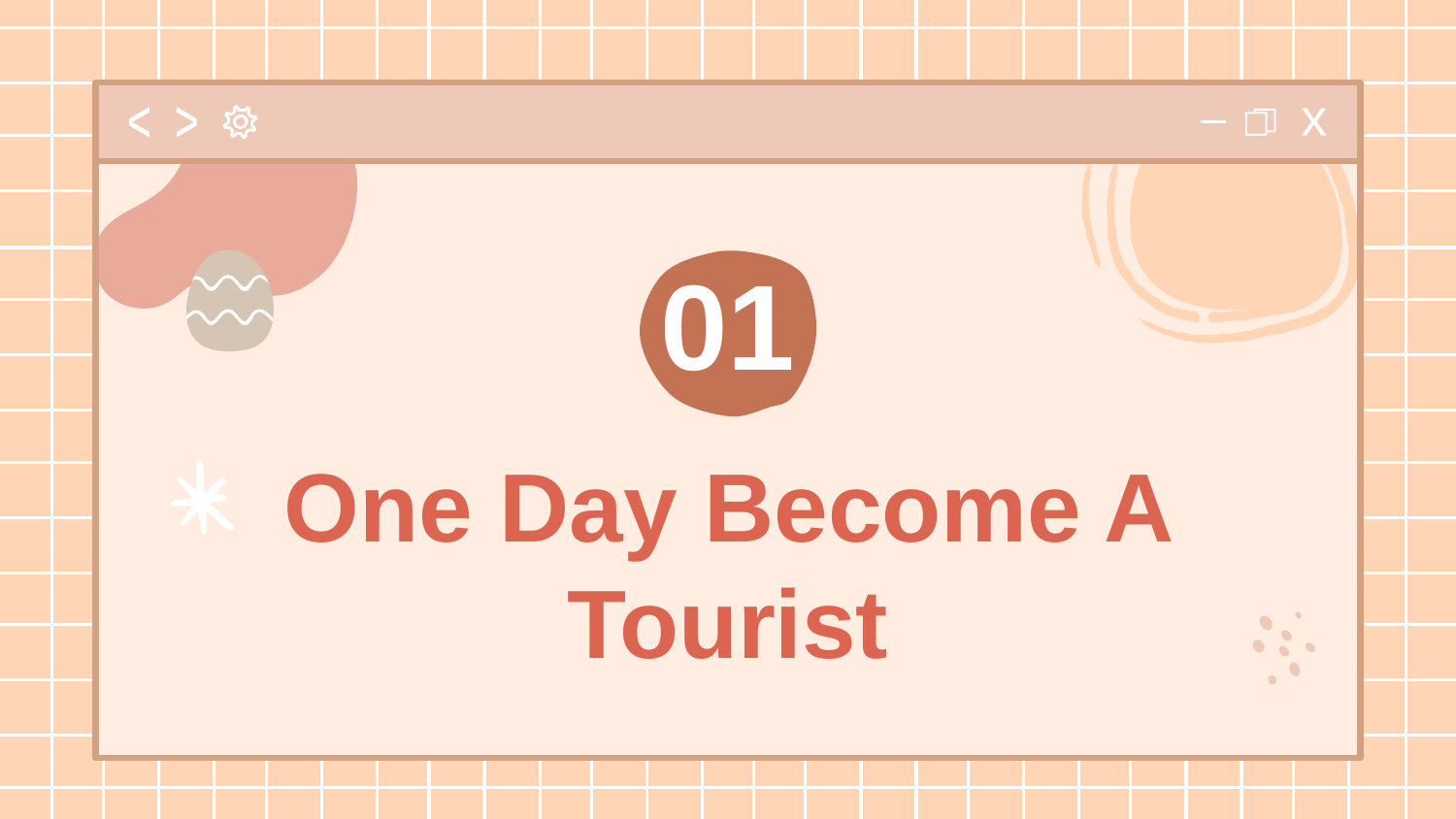

01
# One Day Become A Tourist